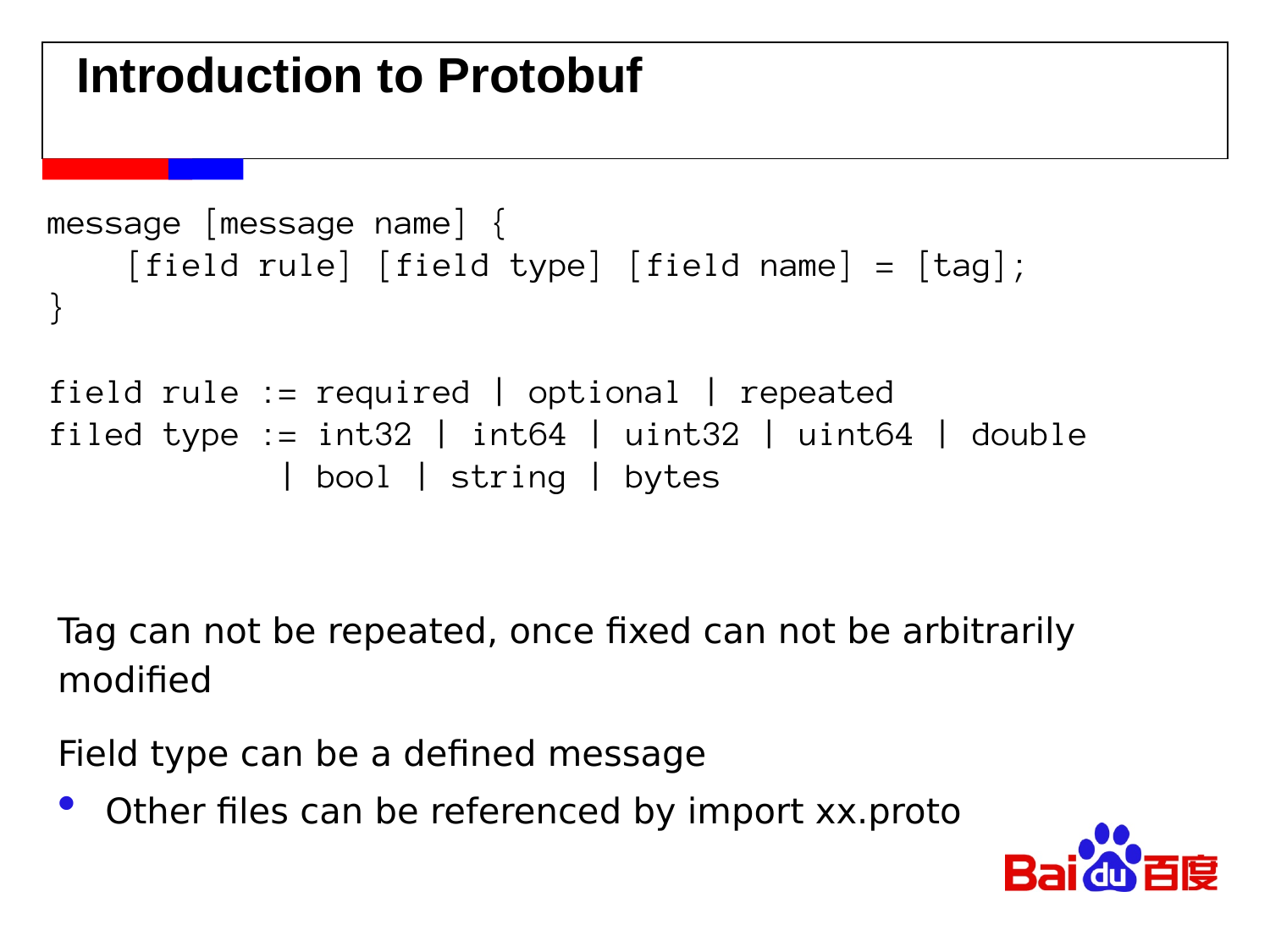

# Introduction to Protobuf

message [message name] {
    [field rule] [field type] [field name] = [tag];
}

field rule := required | optional | repeated
filed type := int32 | int64 | uint32 | uint64 | double
            | bool | string | bytes

Tag can not be repeated, once fixed can not be arbitrarily modified
Field type can be a defined message
Other files can be referenced by import xx.proto